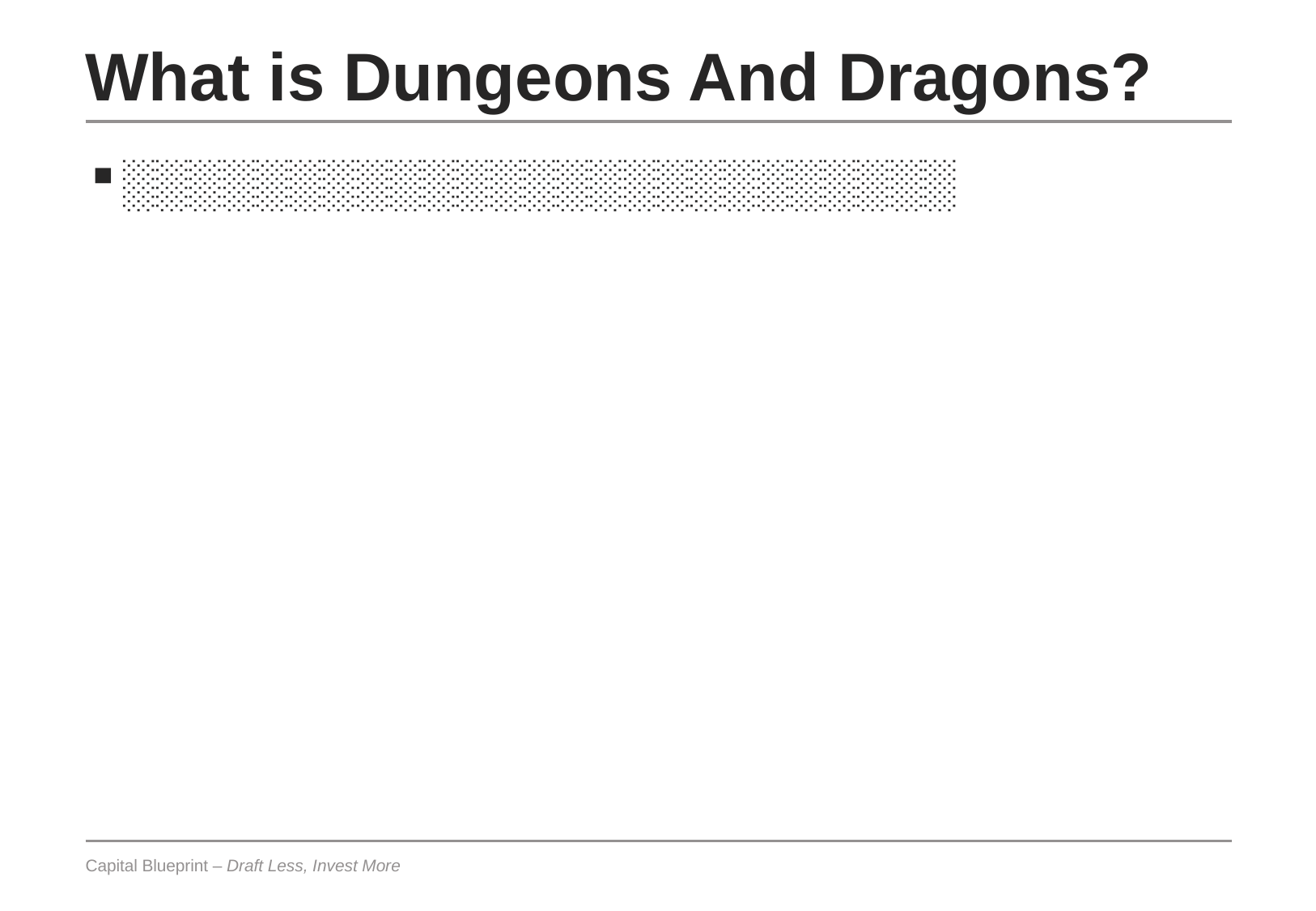

# What is Dungeons And Dragons?
░░░░░░░░░░░░░░░░░░░░░░░░░